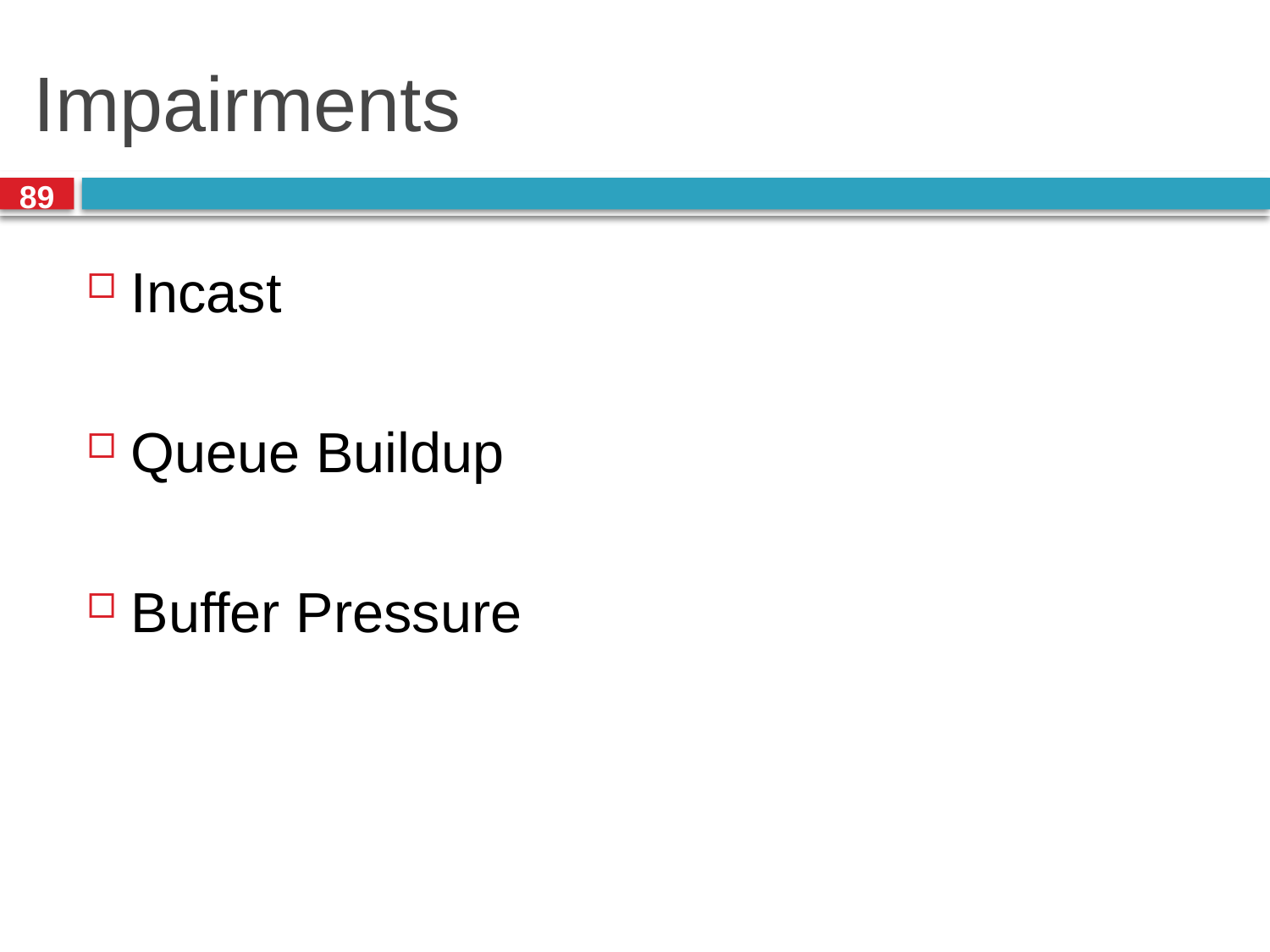

# Impairments
89
Incast

Queue Buildup

Buffer Pressure